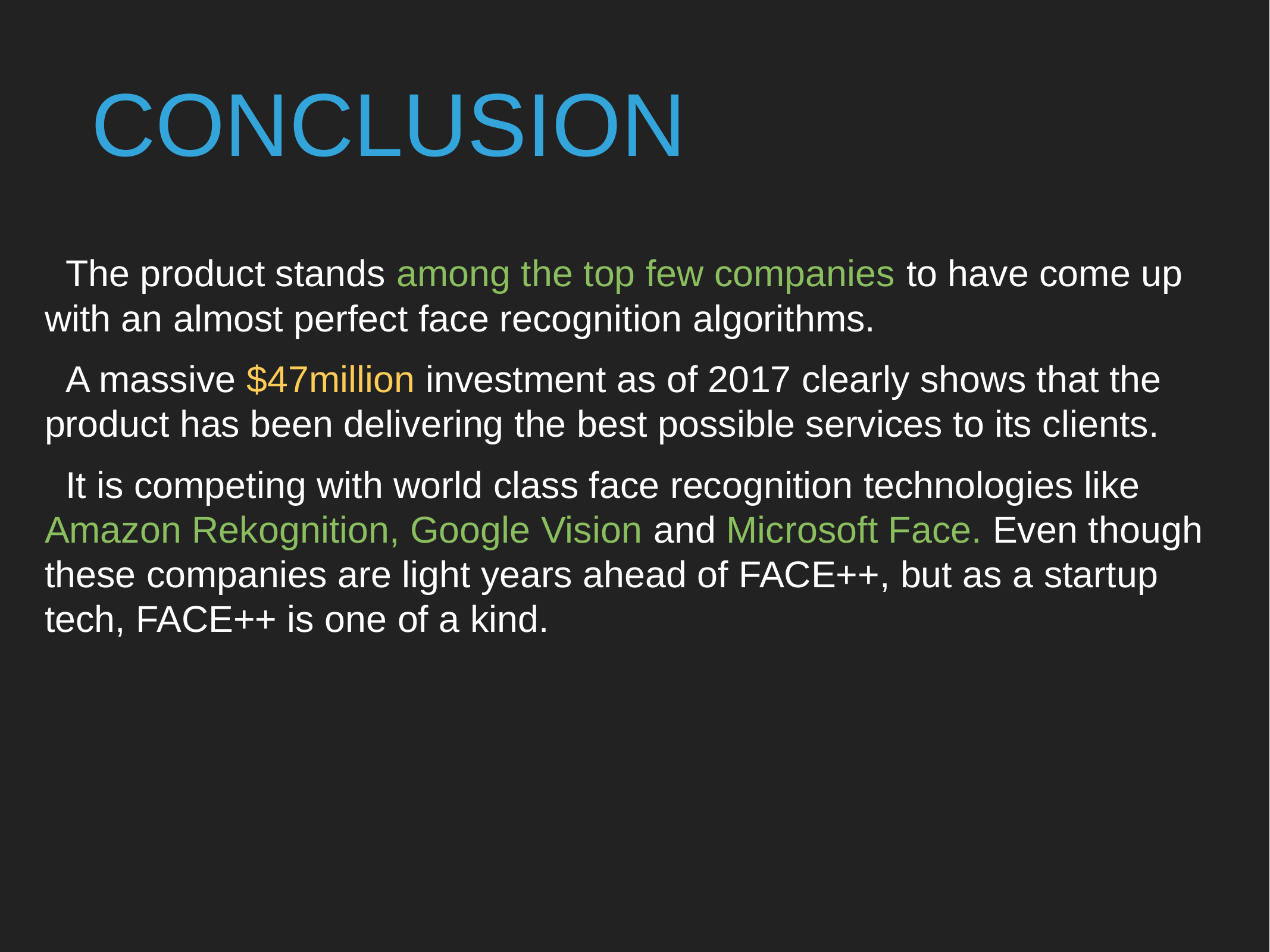

# Conclusion
The product stands among the top few companies to have come up with an almost perfect face recognition algorithms.
A massive $47million investment as of 2017 clearly shows that the product has been delivering the best possible services to its clients.
It is competing with world class face recognition technologies like Amazon Rekognition, Google Vision and Microsoft Face. Even though these companies are light years ahead of FACE++, but as a startup tech, FACE++ is one of a kind.